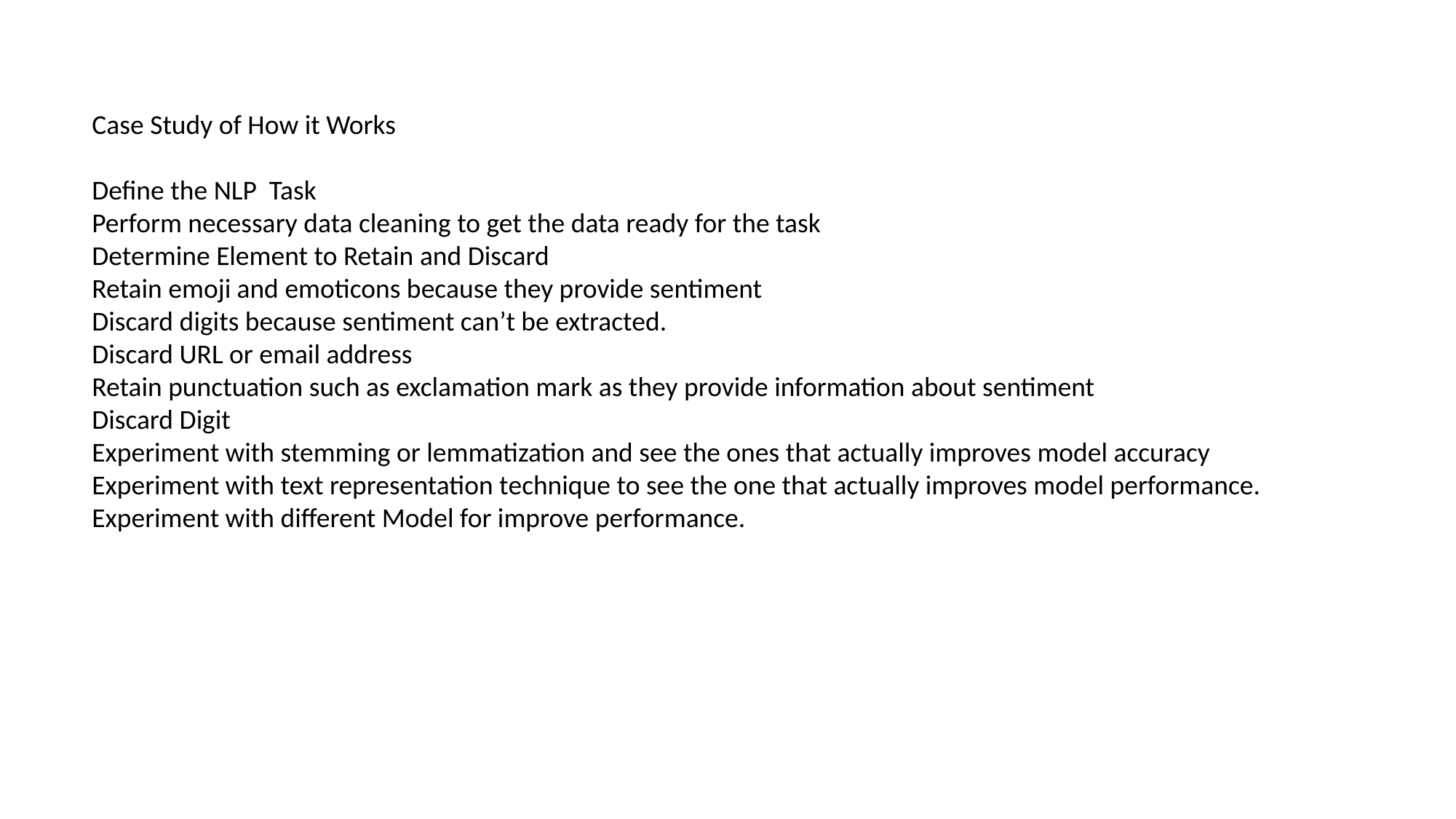

Case Study of How it Works

Define the NLP  Task
Perform necessary data cleaning to get the data ready for the task
Determine Element to Retain and Discard
Retain emoji and emoticons because they provide sentiment
Discard digits because sentiment can’t be extracted.
Discard URL or email address
Retain punctuation such as exclamation mark as they provide information about sentiment
Discard Digit
Experiment with stemming or lemmatization and see the ones that actually improves model accuracy
Experiment with text representation technique to see the one that actually improves model performance.
Experiment with different Model for improve performance.